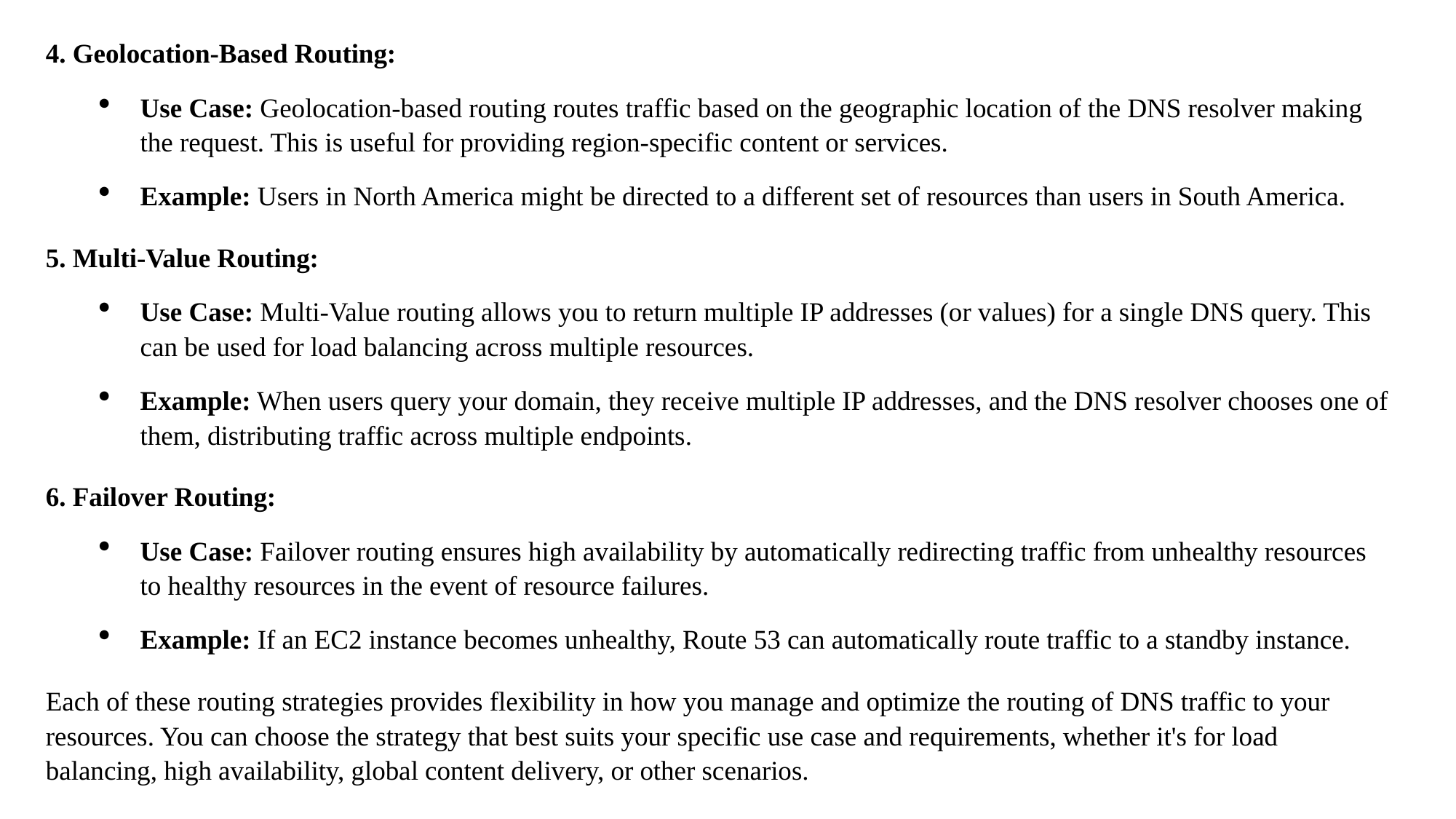

4. Geolocation-Based Routing:
Use Case: Geolocation-based routing routes traffic based on the geographic location of the DNS resolver making the request. This is useful for providing region-specific content or services.
Example: Users in North America might be directed to a different set of resources than users in South America.
5. Multi-Value Routing:
Use Case: Multi-Value routing allows you to return multiple IP addresses (or values) for a single DNS query. This can be used for load balancing across multiple resources.
Example: When users query your domain, they receive multiple IP addresses, and the DNS resolver chooses one of them, distributing traffic across multiple endpoints.
6. Failover Routing:
Use Case: Failover routing ensures high availability by automatically redirecting traffic from unhealthy resources to healthy resources in the event of resource failures.
Example: If an EC2 instance becomes unhealthy, Route 53 can automatically route traffic to a standby instance.
Each of these routing strategies provides flexibility in how you manage and optimize the routing of DNS traffic to your resources. You can choose the strategy that best suits your specific use case and requirements, whether it's for load balancing, high availability, global content delivery, or other scenarios.